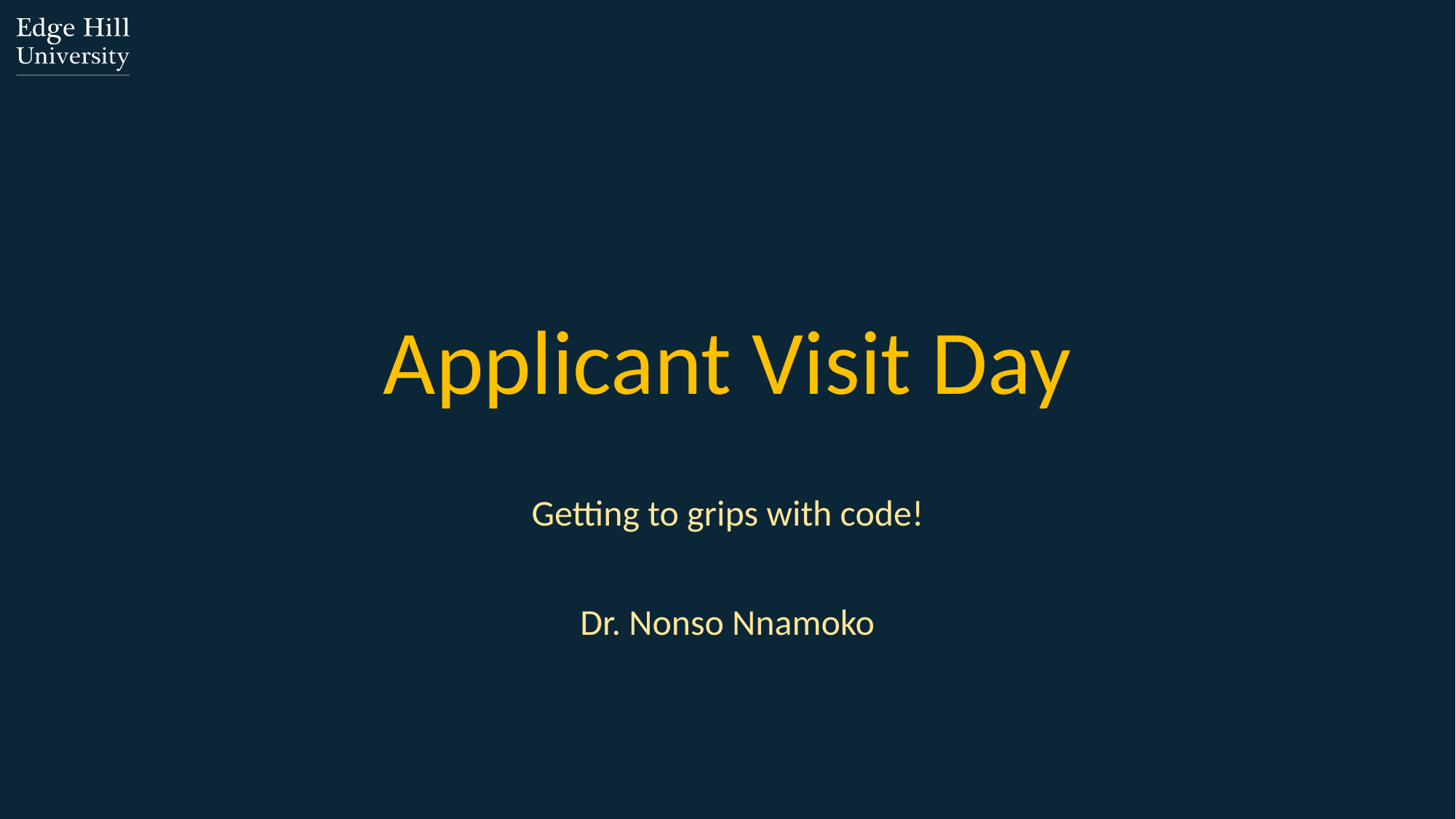

# Applicant Visit Day

Getting to grips with code!

Dr. Nonso Nnamoko